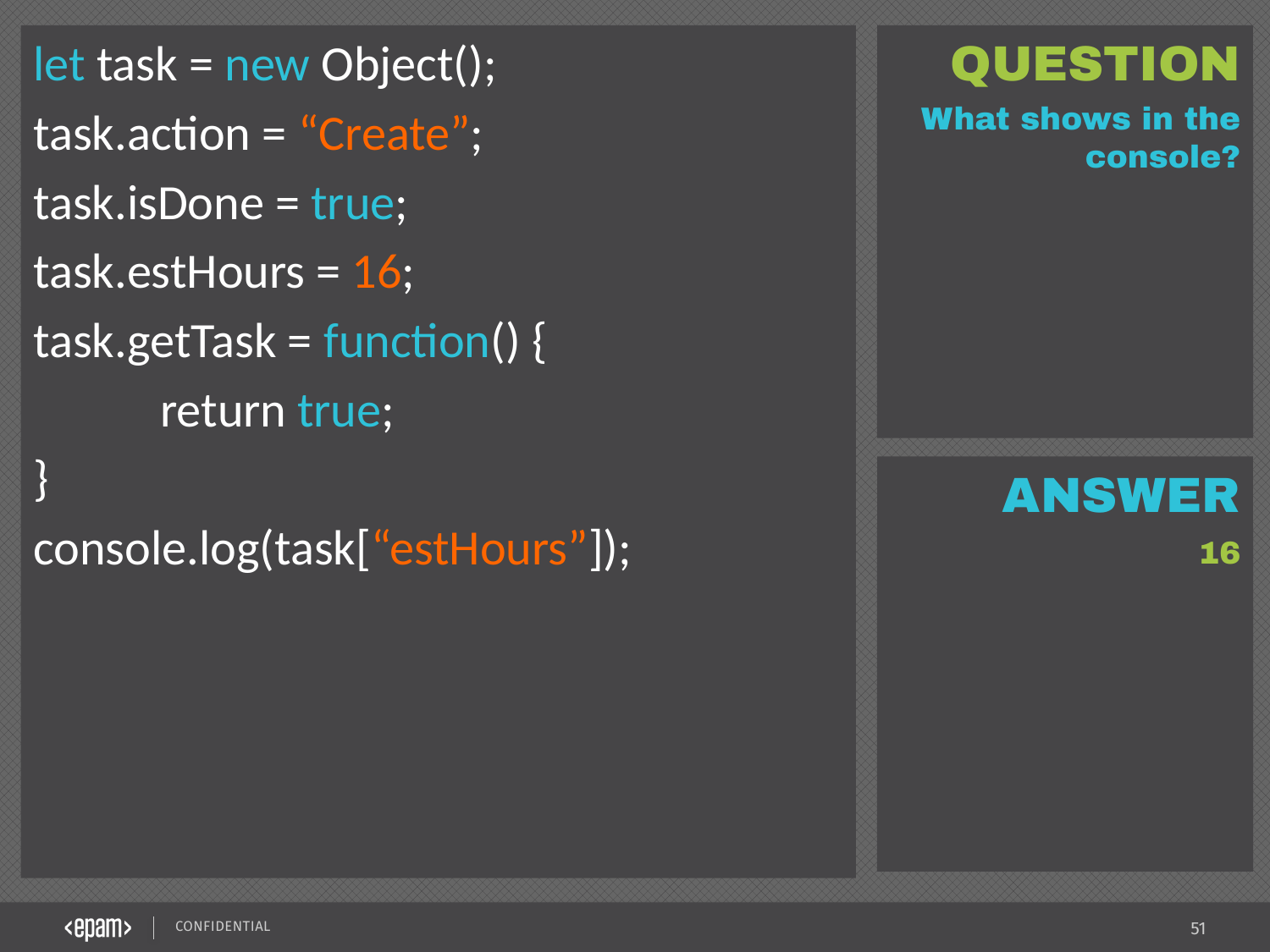

let task = new Object();
task.action = “Create”;
task.isDone = true;
task.estHours = 16;
task.getTask = function() {
	return true;
}
console.log(task[“estHours”]);
What shows in the console?

16